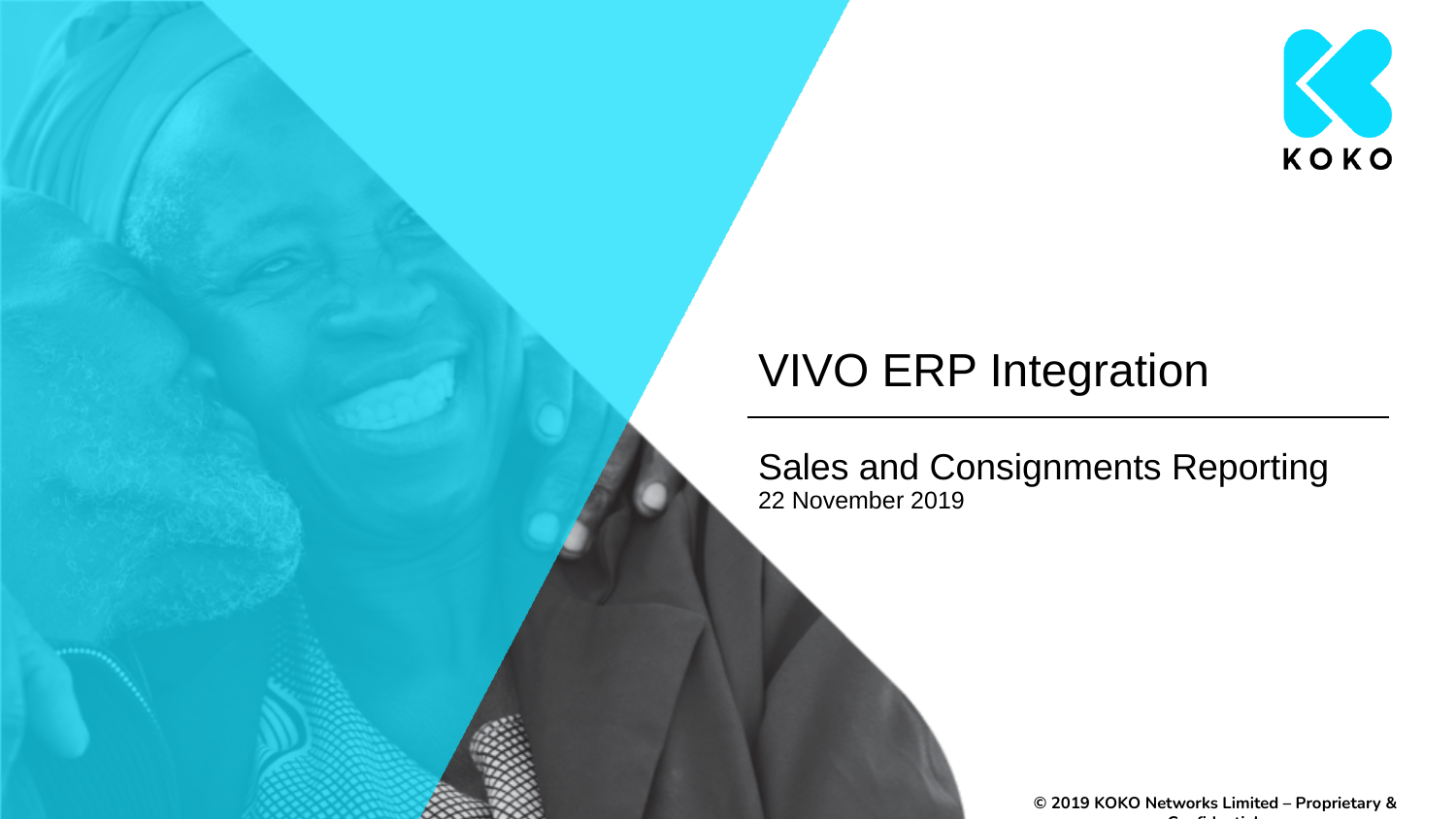

# VIVO ERP Integration
Sales and Consignments Reporting
22 November 2019